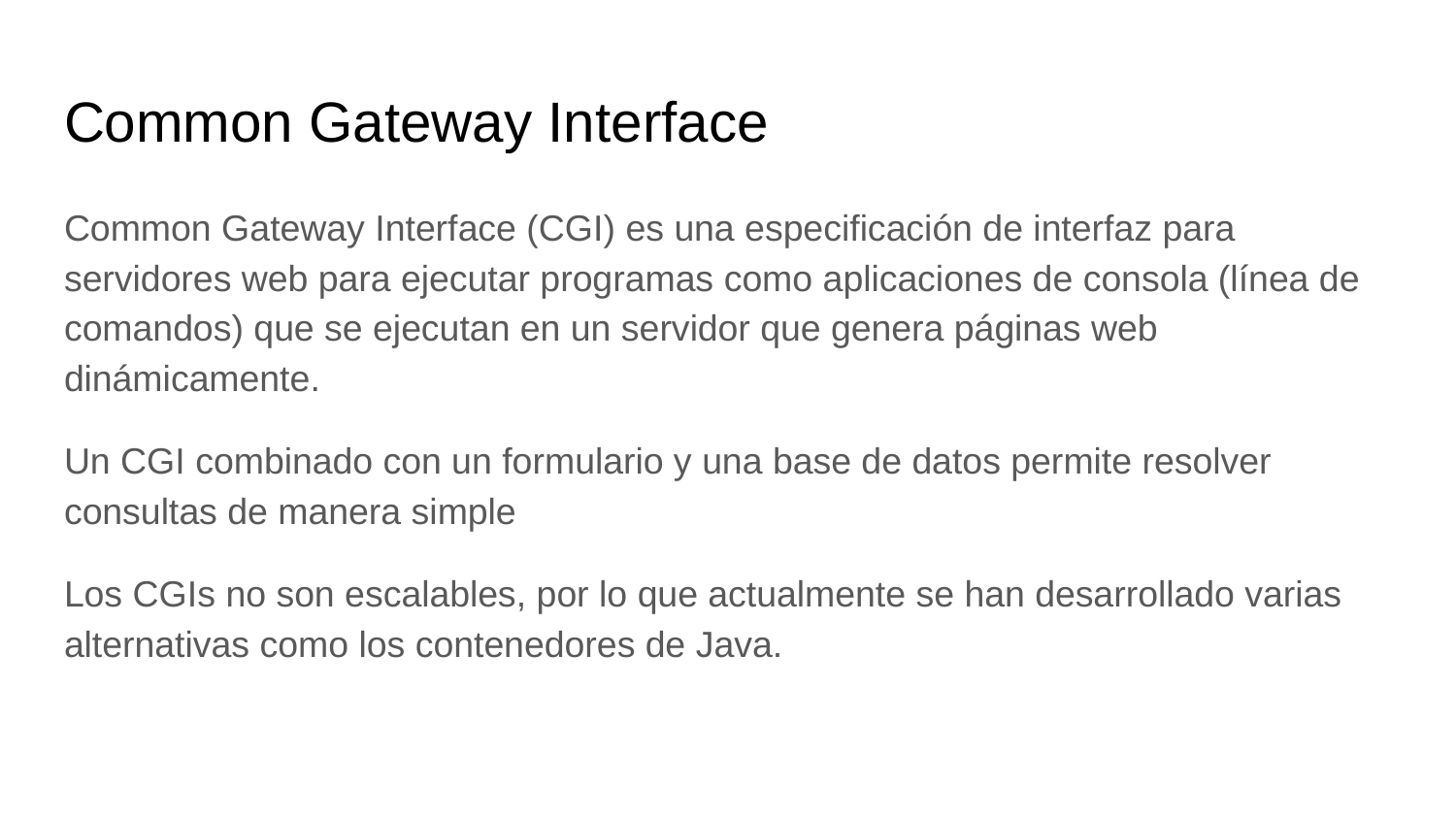

# Common Gateway Interface
Common Gateway Interface (CGI) es una especificación de interfaz para servidores web para ejecutar programas como aplicaciones de consola (línea de comandos) que se ejecutan en un servidor que genera páginas web dinámicamente.
Un CGI combinado con un formulario y una base de datos permite resolver consultas de manera simple
Los CGIs no son escalables, por lo que actualmente se han desarrollado varias alternativas como los contenedores de Java.